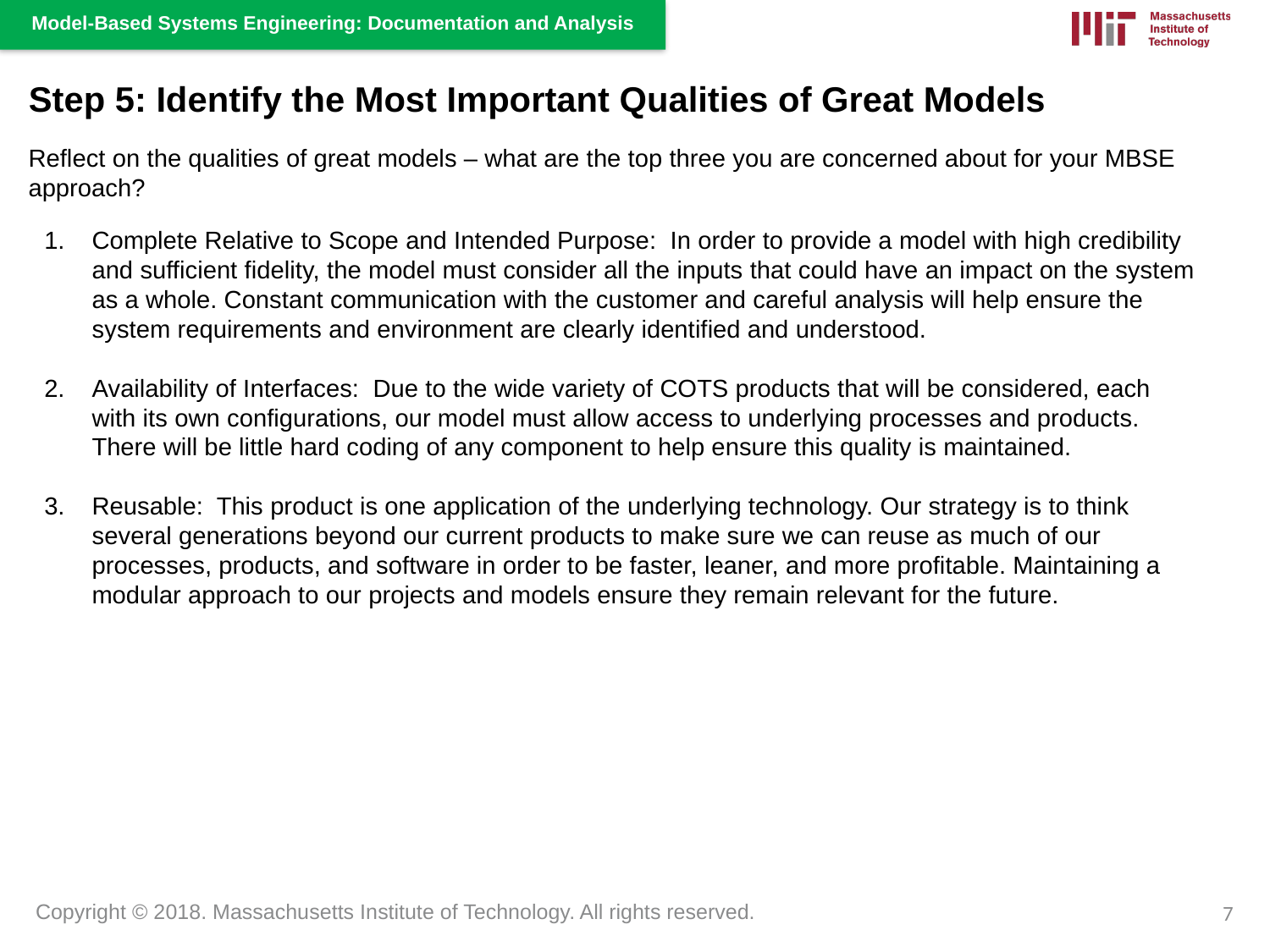

Step 5: Identify the Most Important Qualities of Great Models
Reflect on the qualities of great models – what are the top three you are concerned about for your MBSE approach?
Complete Relative to Scope and Intended Purpose:  In order to provide a model with high credibility and sufficient fidelity, the model must consider all the inputs that could have an impact on the system as a whole. Constant communication with the customer and careful analysis will help ensure the system requirements and environment are clearly identified and understood.

Availability of Interfaces:  Due to the wide variety of COTS products that will be considered, each with its own configurations, our model must allow access to underlying processes and products. There will be little hard coding of any component to help ensure this quality is maintained.

Reusable:  This product is one application of the underlying technology. Our strategy is to think several generations beyond our current products to make sure we can reuse as much of our processes, products, and software in order to be faster, leaner, and more profitable. Maintaining a modular approach to our projects and models ensure they remain relevant for the future.

7